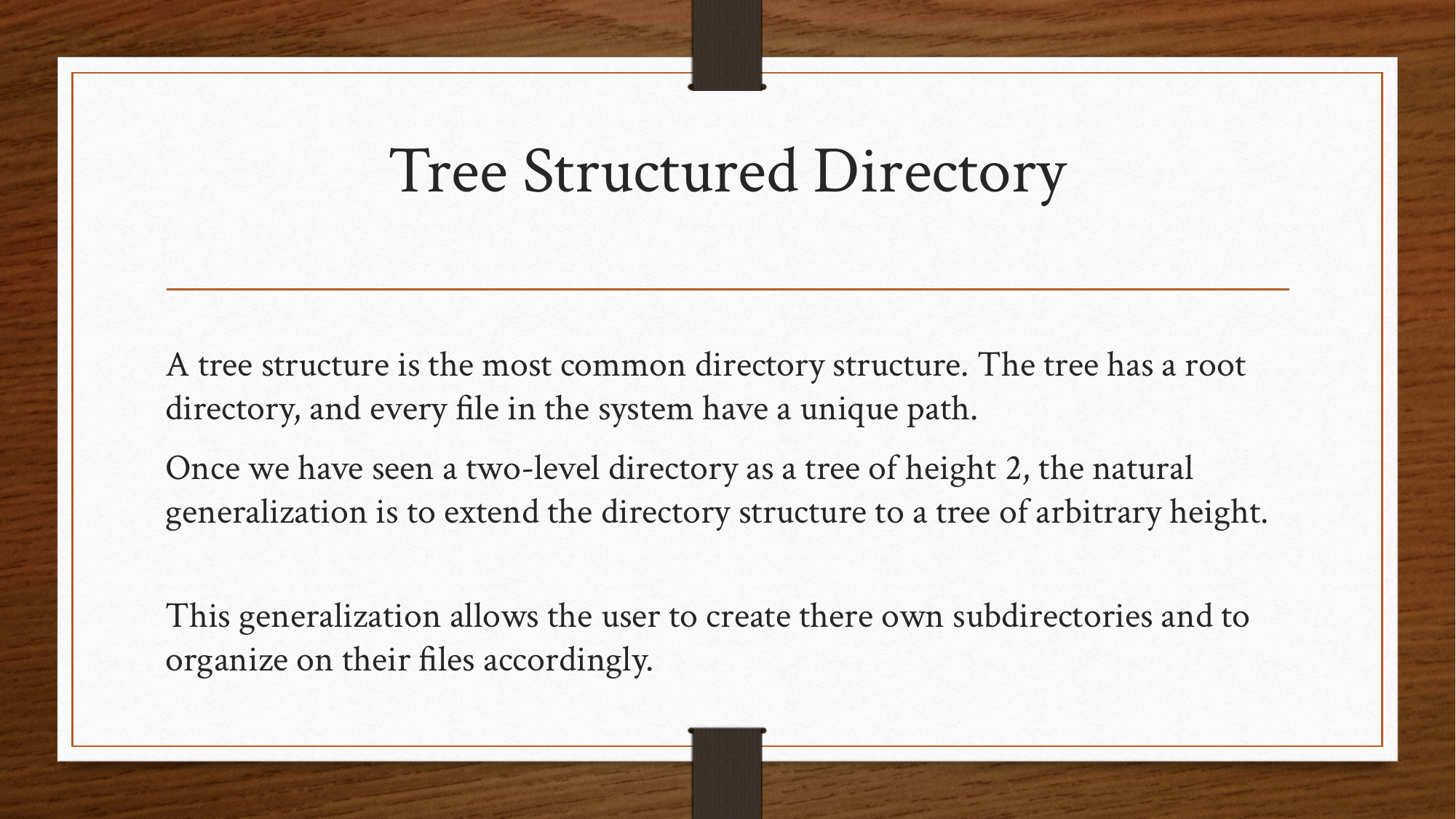

# Tree Structured Directory

A tree structure is the most common directory structure. The tree has a root directory, and every file in the system have a unique path.
Once we have seen a two-level directory as a tree of height 2, the natural generalization is to extend the directory structure to a tree of arbitrary height.
This generalization allows the user to create there own subdirectories and to organize on their files accordingly.